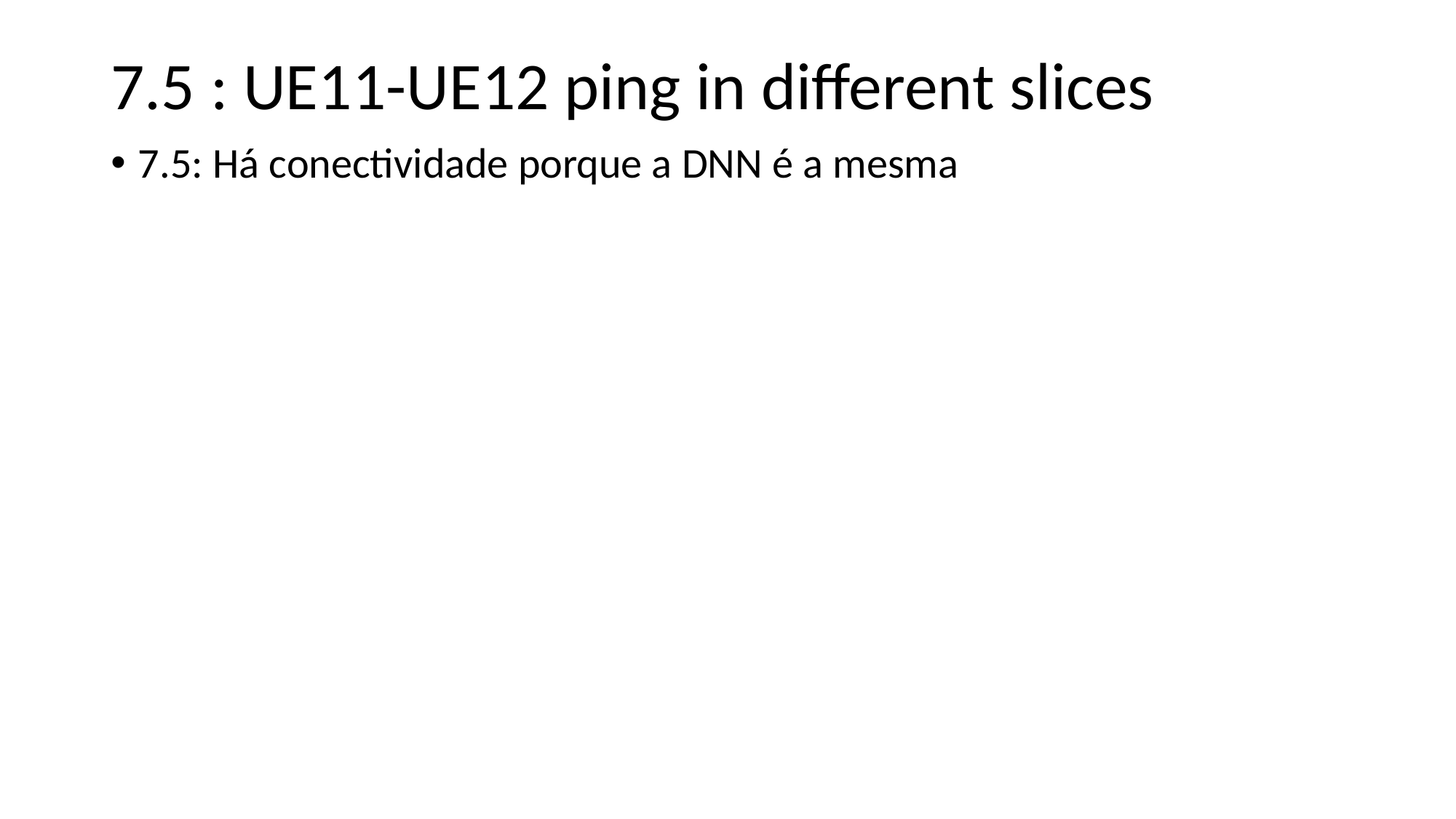

# 7.5 : UE11-UE12 ping in different slices
7.5: Há conectividade porque a DNN é a mesma